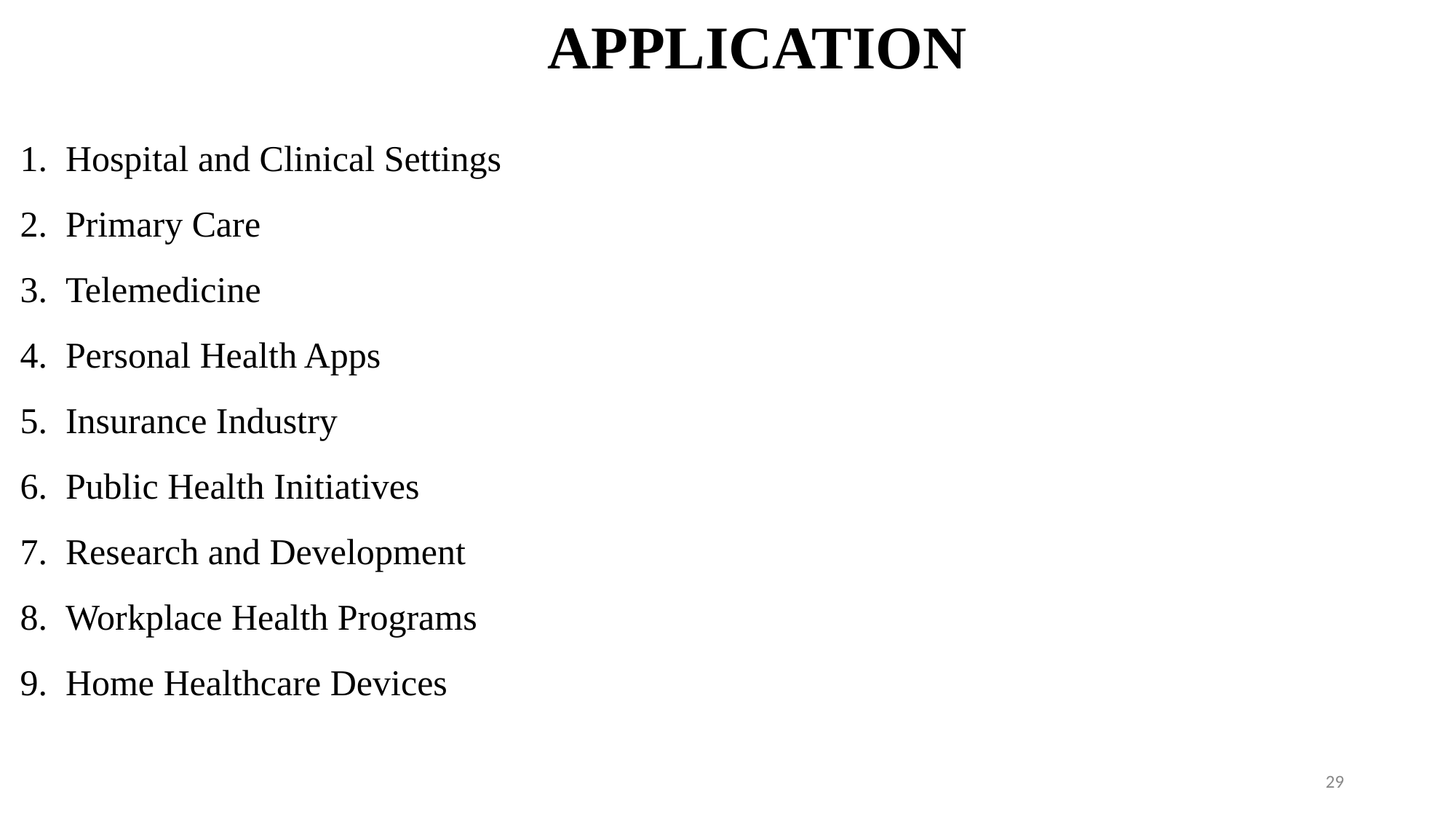

# APPLICATION
Hospital and Clinical Settings
Primary Care
Telemedicine
Personal Health Apps
Insurance Industry
Public Health Initiatives
Research and Development
Workplace Health Programs
Home Healthcare Devices
29